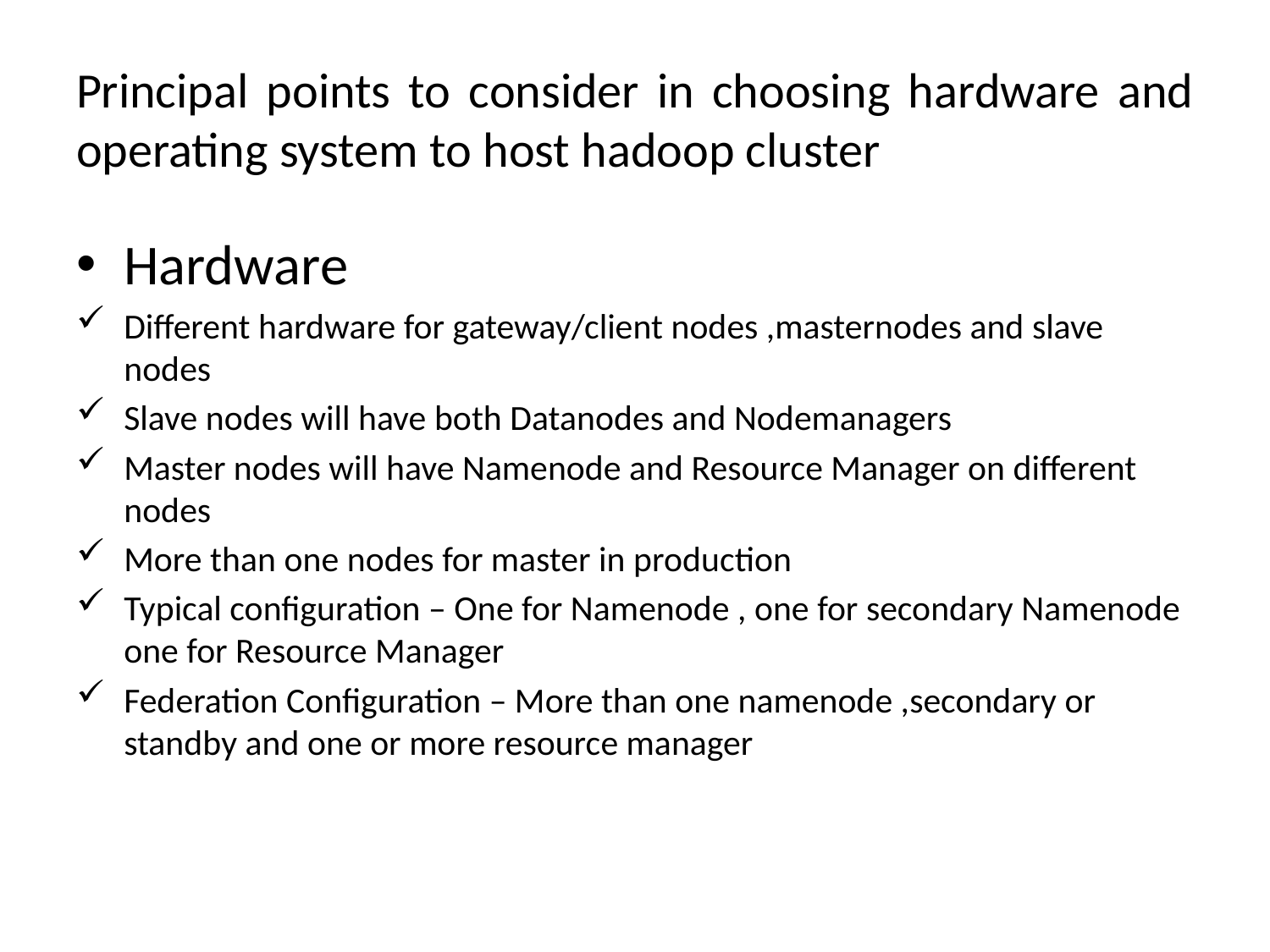

# Principal points to consider in choosing hardware and operating system to host hadoop cluster
Hardware
Different hardware for gateway/client nodes ,masternodes and slave nodes
Slave nodes will have both Datanodes and Nodemanagers
Master nodes will have Namenode and Resource Manager on different nodes
More than one nodes for master in production
Typical configuration – One for Namenode , one for secondary Namenode one for Resource Manager
Federation Configuration – More than one namenode ,secondary or standby and one or more resource manager